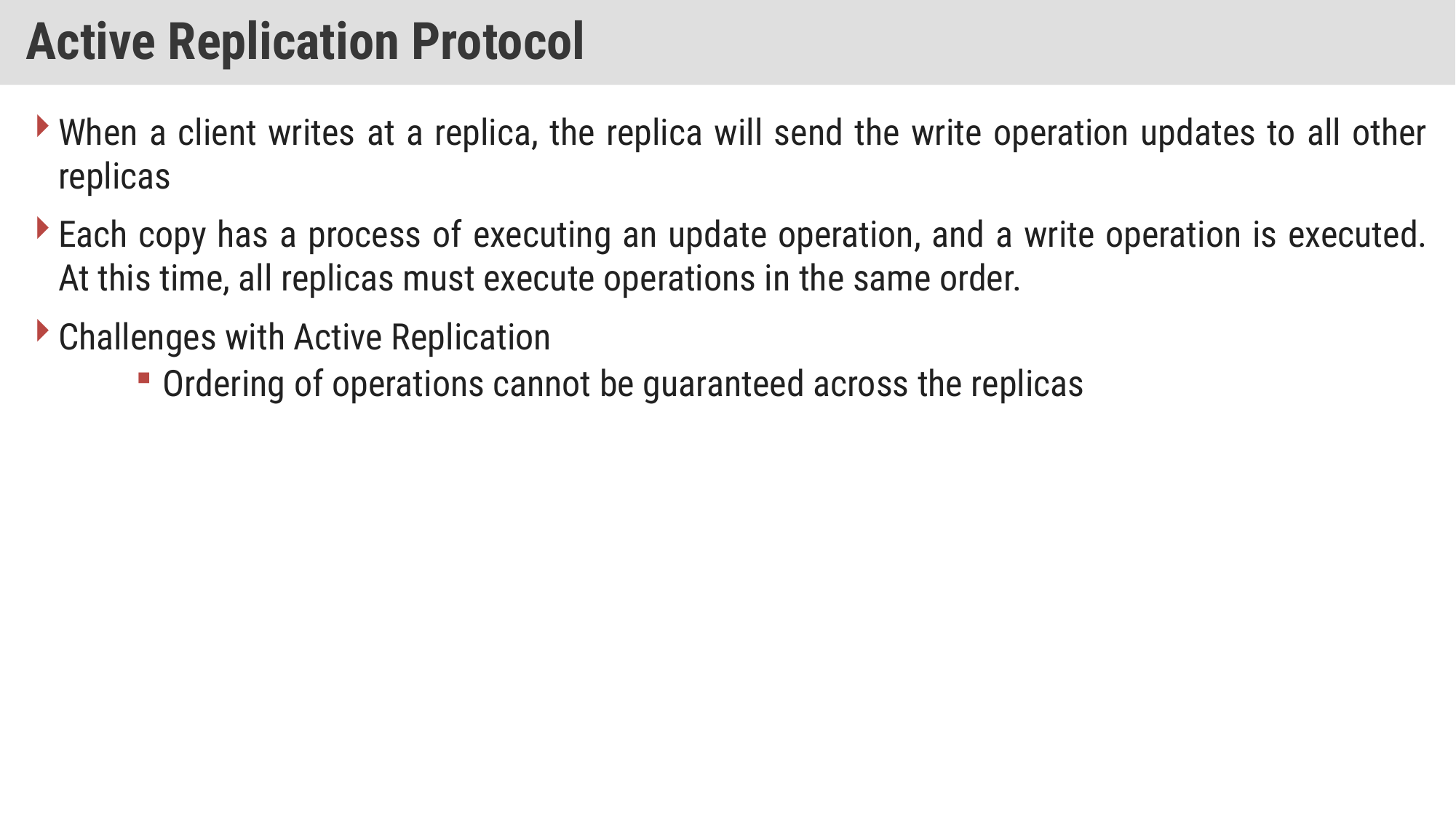

# Active Replication Protocol
When a client writes at a replica, the replica will send the write operation updates to all other replicas
Each copy has a process of executing an update operation, and a write operation is executed. At this time, all replicas must execute operations in the same order.
Challenges with Active Replication
Ordering of operations cannot be guaranteed across the replicas